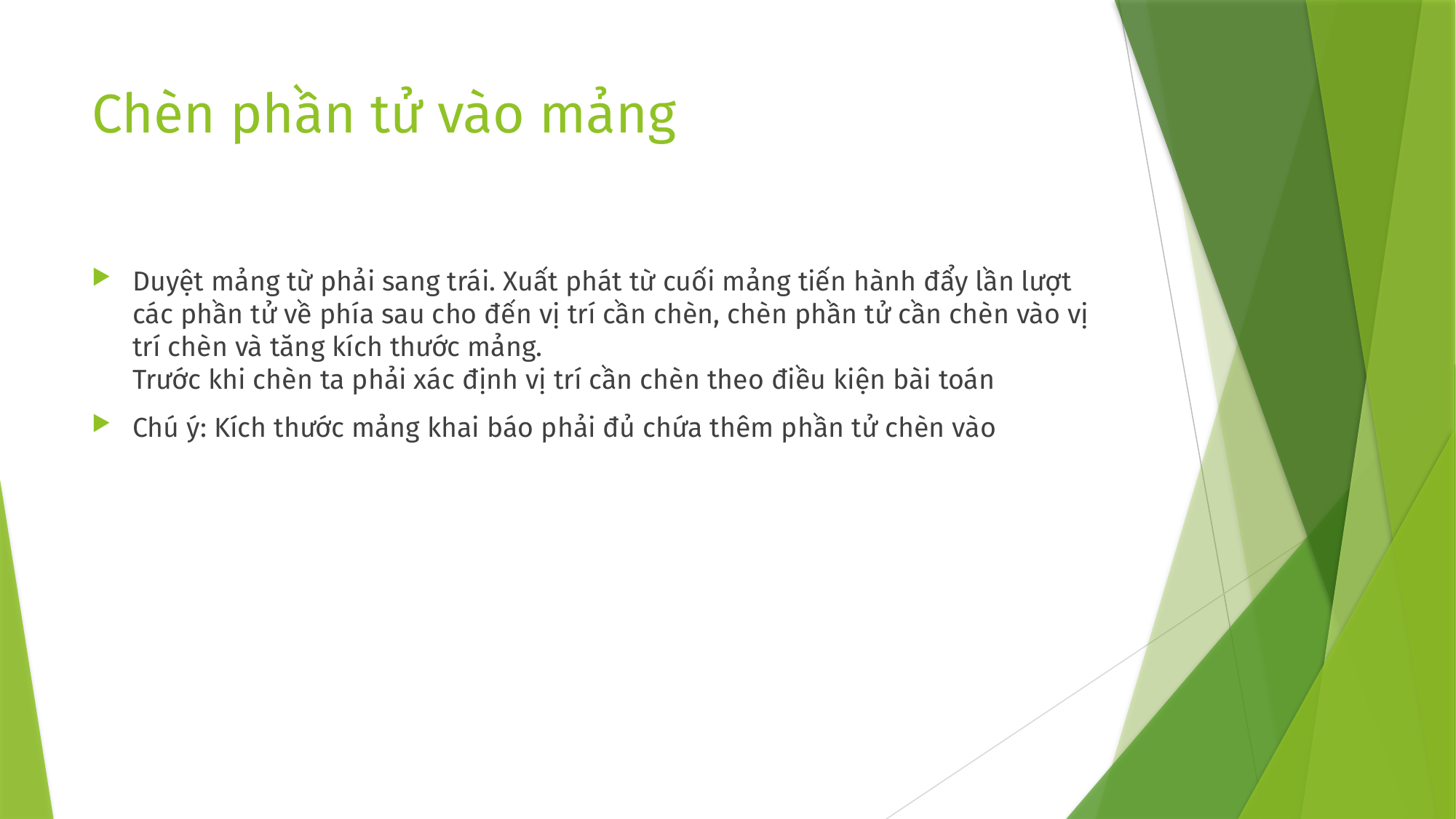

# Chèn phần tử vào mảng
Duyệt mảng từ phải sang trái. Xuất phát từ cuối mảng tiến hành đẩy lần lượt
các phần tử về phía sau cho đến vị trí cần chèn, chèn phần tử cần chèn vào vị
trí chèn và tăng kích thước mảng.
Trước khi chèn ta phải xác định vị trí cần chèn theo điều kiện bài toán
Chú ý: Kích thước mảng khai báo phải đủ chứa thêm phần tử chèn vào